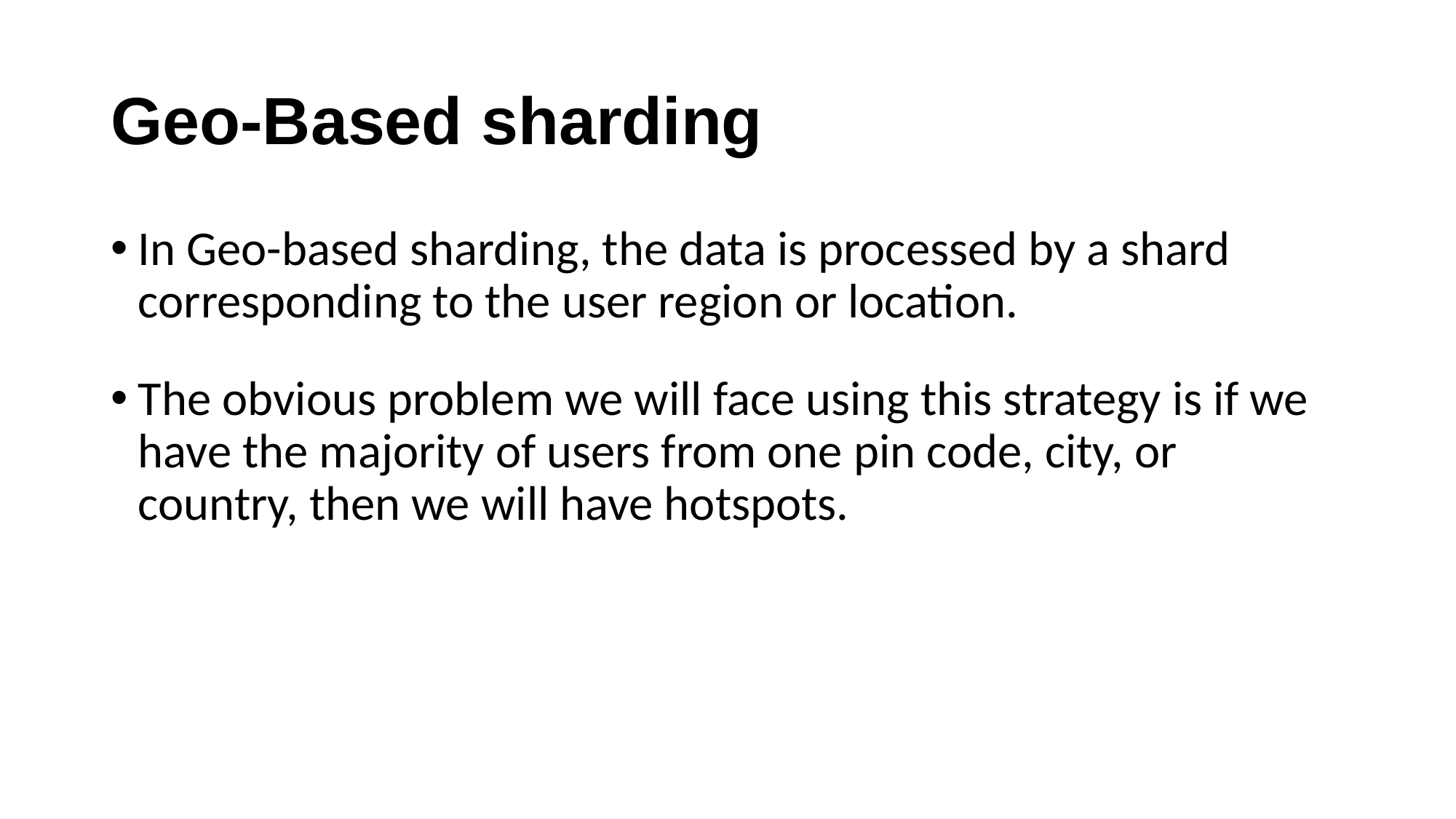

# Geo-Based sharding
In Geo-based sharding, the data is processed by a shard corresponding to the user region or location.

The obvious problem we will face using this strategy is if we have the majority of users from one pin code, city, or country, then we will have hotspots.